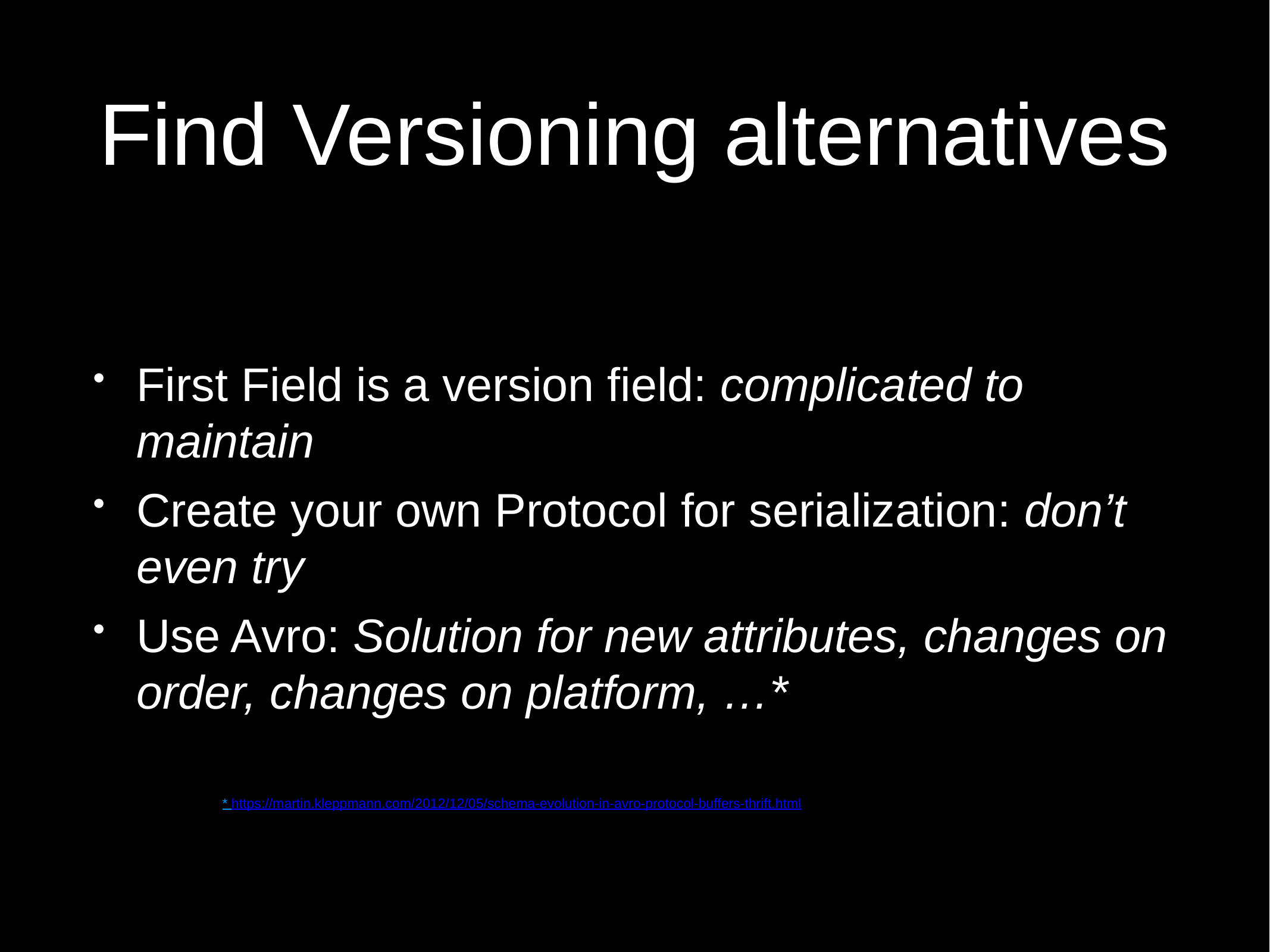

# Find Versioning alternatives
First Field is a version field: complicated to maintain
Create your own Protocol for serialization: don’t even try
Use Avro: Solution for new attributes, changes on order, changes on platform, …*
* https://martin.kleppmann.com/2012/12/05/schema-evolution-in-avro-protocol-buffers-thrift.html